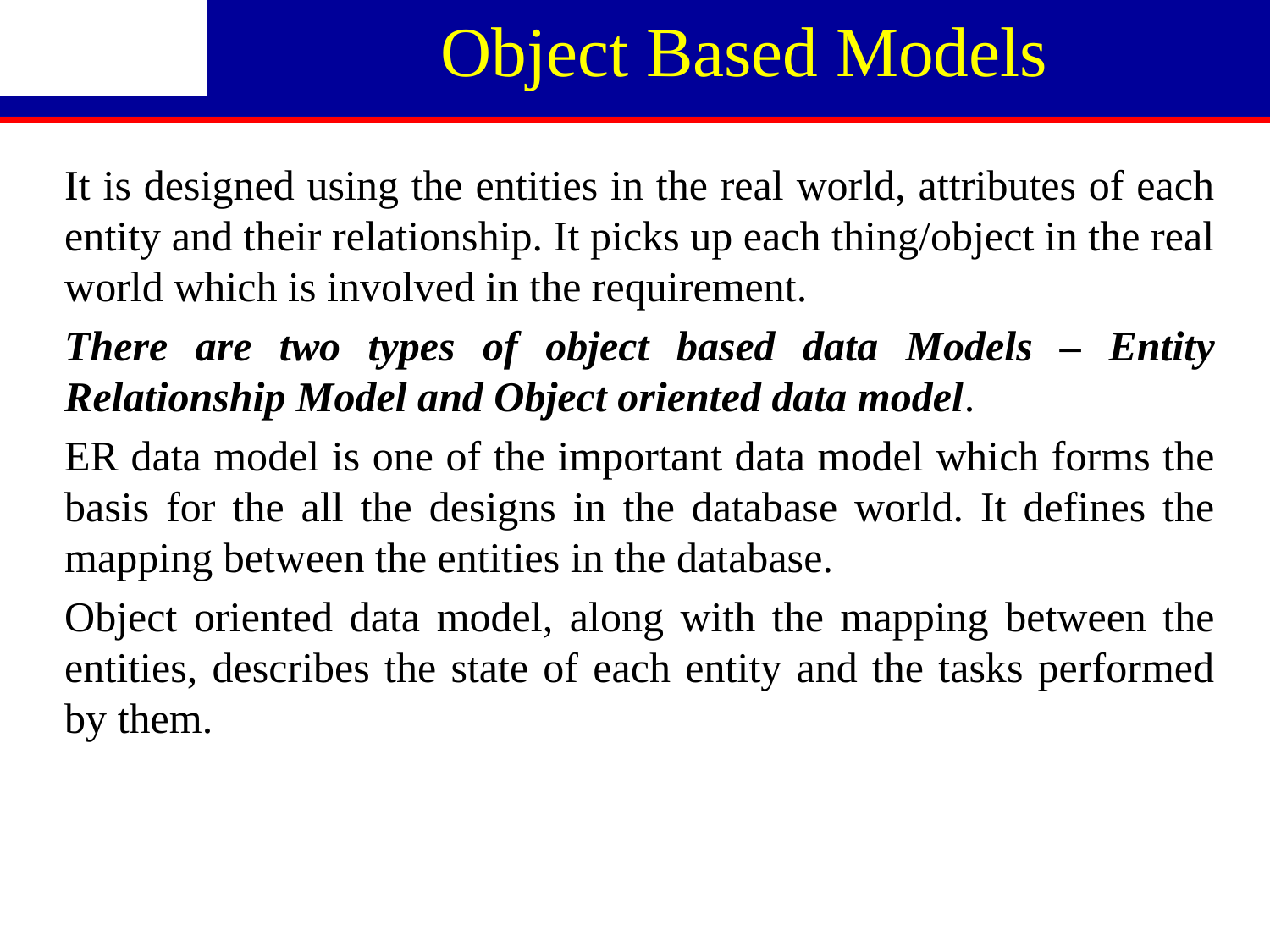

# Object Based Models
It is designed using the entities in the real world, attributes of each entity and their relationship. It picks up each thing/object in the real world which is involved in the requirement.
There are two types of object based data Models – Entity Relationship Model and Object oriented data model.
ER data model is one of the important data model which forms the basis for the all the designs in the database world. It defines the mapping between the entities in the database.
Object oriented data model, along with the mapping between the entities, describes the state of each entity and the tasks performed by them.